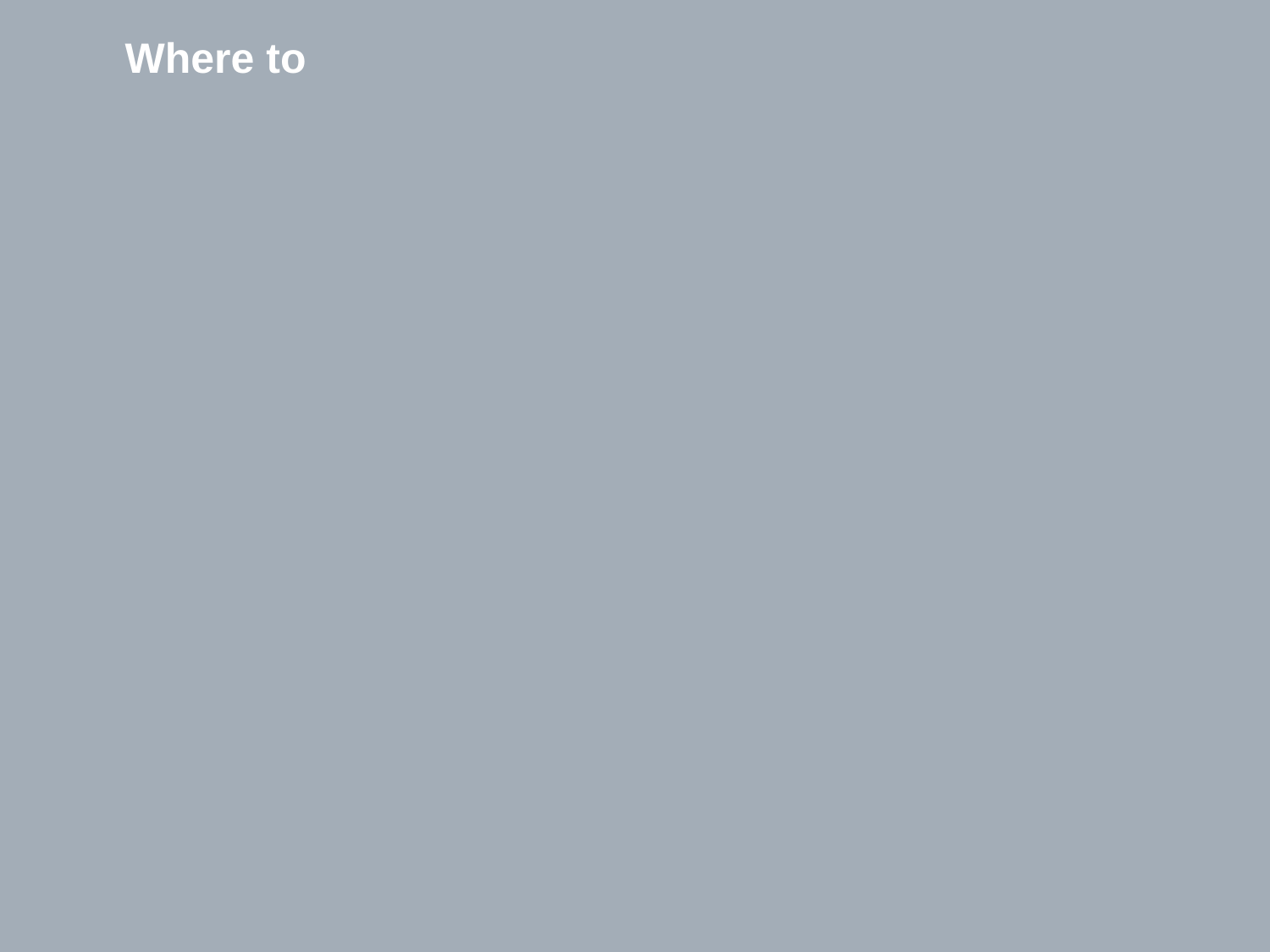

# Where to
11/2/23
University of Zurich, Division/Office, Title of the presentation, Author
Page 42